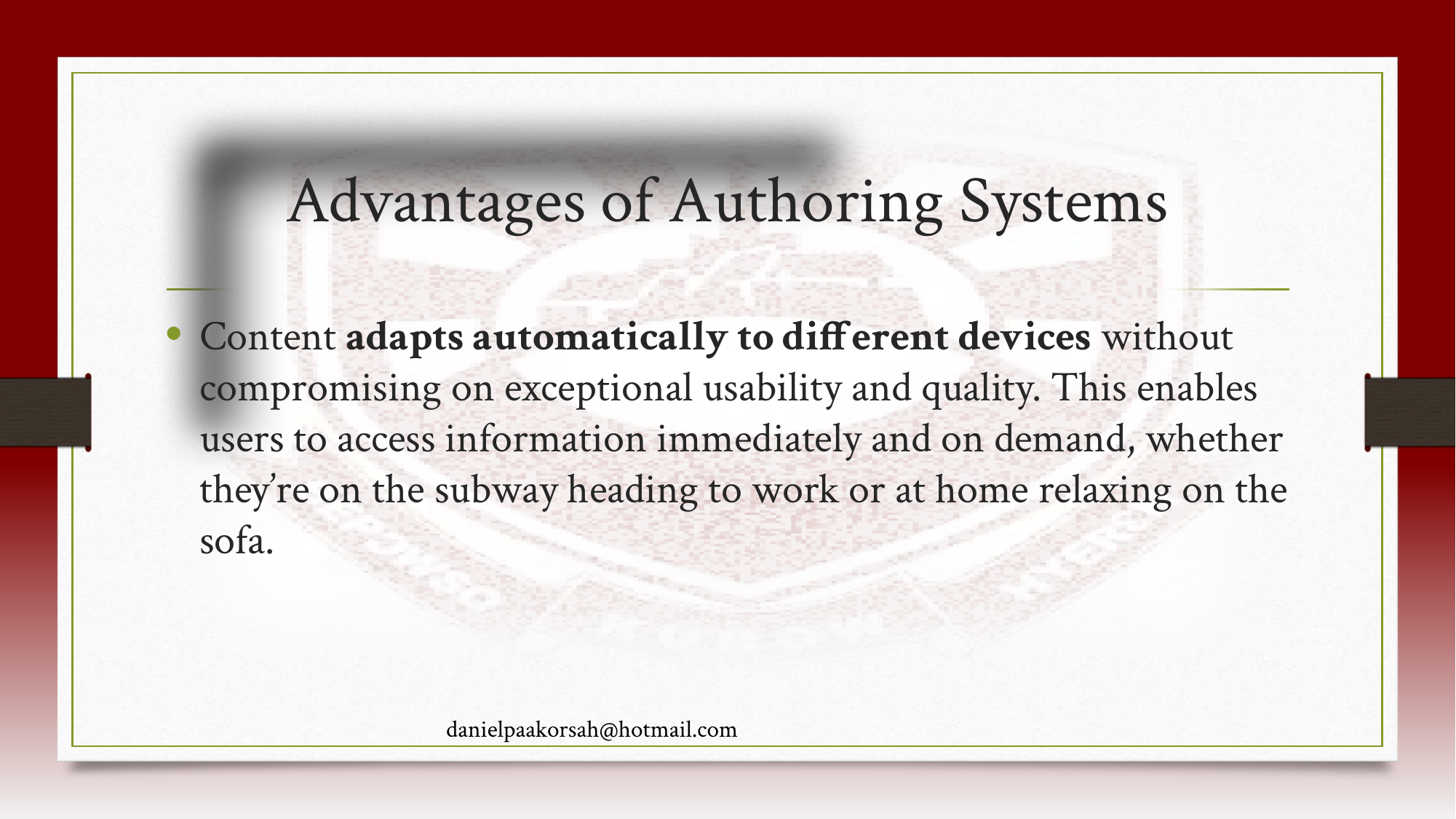

# Advantages of Authoring Systems
Content adapts automatically to different devices without compromising on exceptional usability and quality. This enables users to access information immediately and on demand, whether they’re on the subway heading to work or at home relaxing on the sofa.

danielpaakorsah@hotmail.com